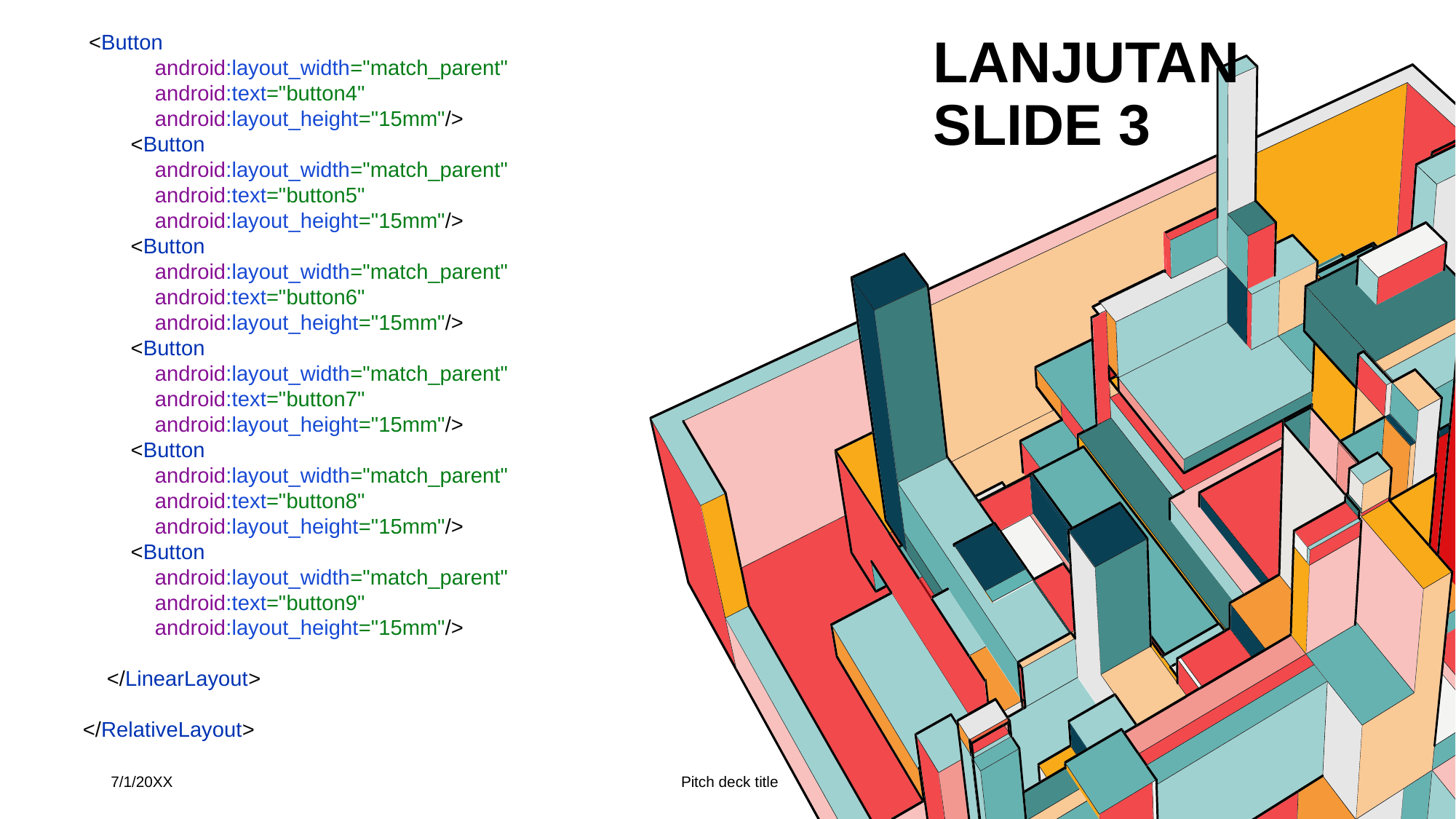

# Lanjutan slide 3
 <Button
            android:layout_width="match_parent"
            android:text="button4"
            android:layout_height="15mm"/>
        <Button
            android:layout_width="match_parent"
            android:text="button5"
            android:layout_height="15mm"/>
        <Button
            android:layout_width="match_parent"
            android:text="button6"
            android:layout_height="15mm"/>
        <Button
            android:layout_width="match_parent"
            android:text="button7"
            android:layout_height="15mm"/>
        <Button
            android:layout_width="match_parent"
            android:text="button8"
            android:layout_height="15mm"/>
        <Button
            android:layout_width="match_parent"
            android:text="button9"
            android:layout_height="15mm"/>
    </LinearLayout>
</RelativeLayout>
7/1/20XX
Pitch deck title
5